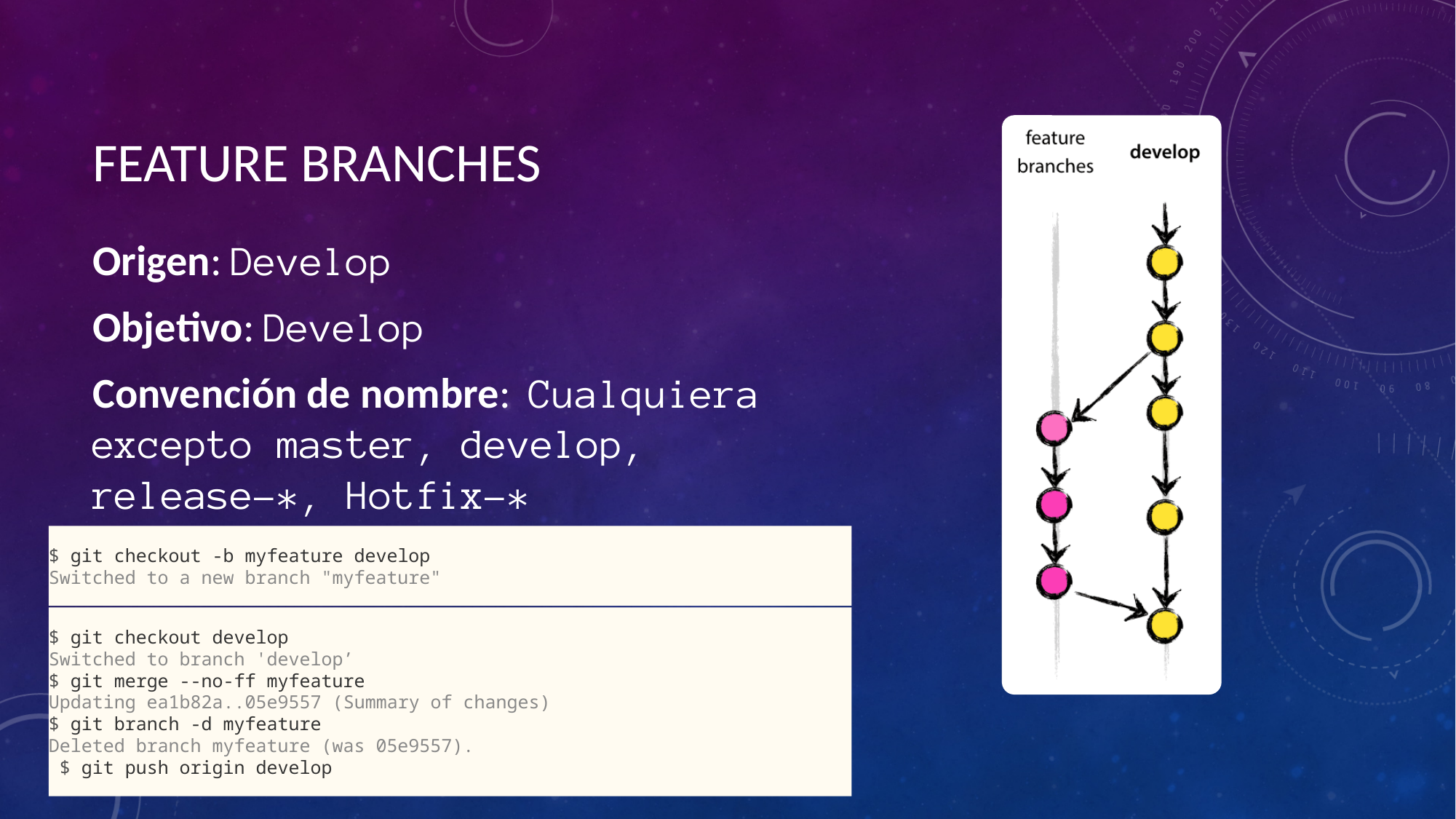

FEATURE BRANCHES

Origen: Develop
Objetivo: Develop
Convención de nombre:  Cualquiera excepto master, develop, release-*, Hotfix-*

$ git checkout -b myfeature develop
Switched to a new branch "myfeature"
$ git checkout develop
Switched to branch 'develop’
$ git merge --no-ff myfeature
Updating ea1b82a..05e9557 (Summary of changes)
$ git branch -d myfeature
Deleted branch myfeature (was 05e9557).
 $ git push origin develop